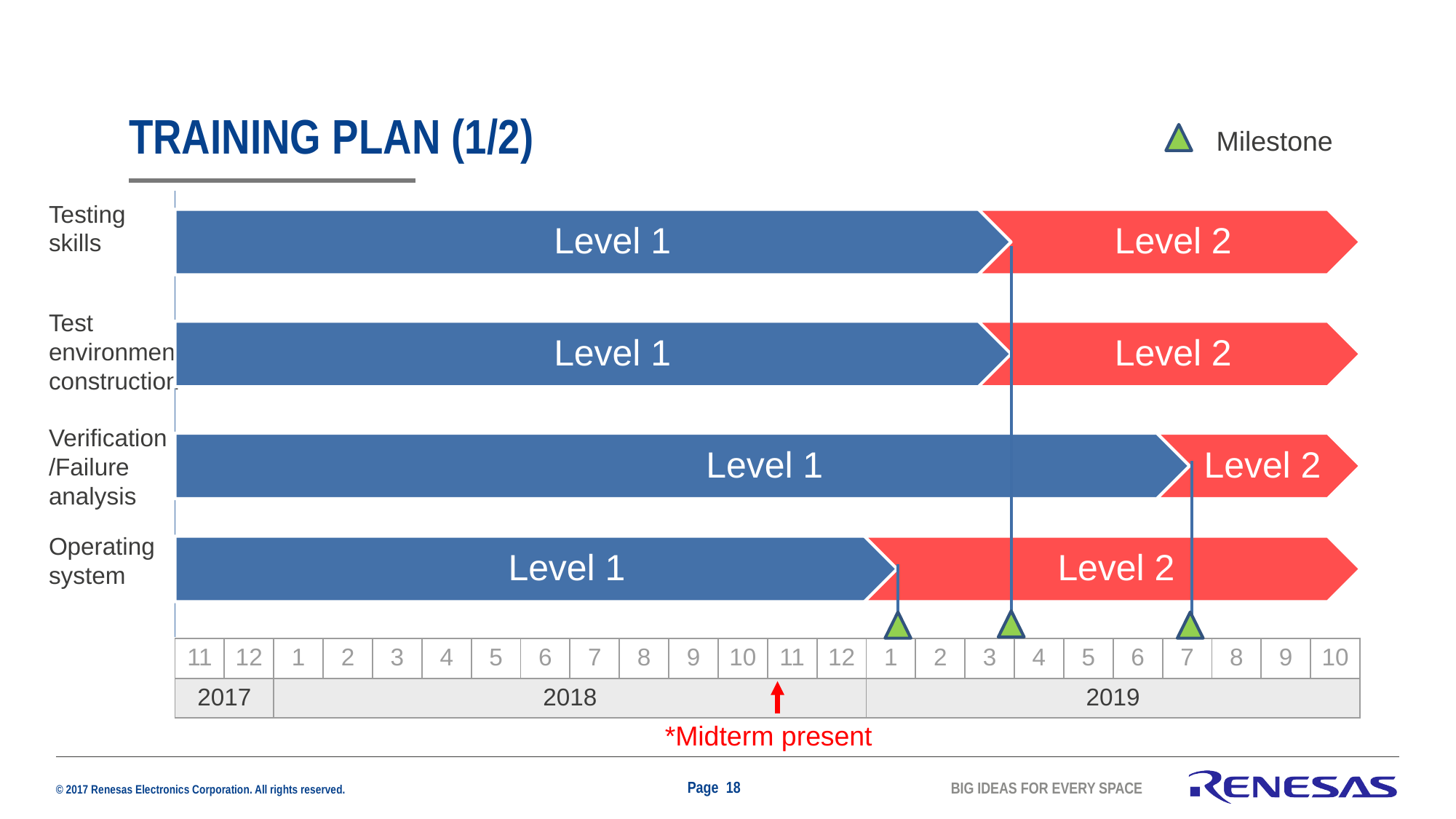

# Training plan (1/2)
Milestone

Testing skills
Level 1
Level 2
Test environment construction
Level 1
Level 2
Verification/Failure analysis
Level 1
Level 2
Operating system
Level 1
Level 2

| 11 | 12 | 1 | 2 | 3 | 4 | 5 | 6 | 7 | 8 | 9 | 10 | 11 | 12 | 1 | 2 | 3 | 4 | 5 | 6 | 7 | 8 | 9 | 10 |
| --- | --- | --- | --- | --- | --- | --- | --- | --- | --- | --- | --- | --- | --- | --- | --- | --- | --- | --- | --- | --- | --- | --- | --- |
| 2017 |  | 2018 |  |  |  |  |  |  |  |  |  |  |  | 2019 |  |  |  |  |  |  |  |  |  |
*Midterm present
Page  18